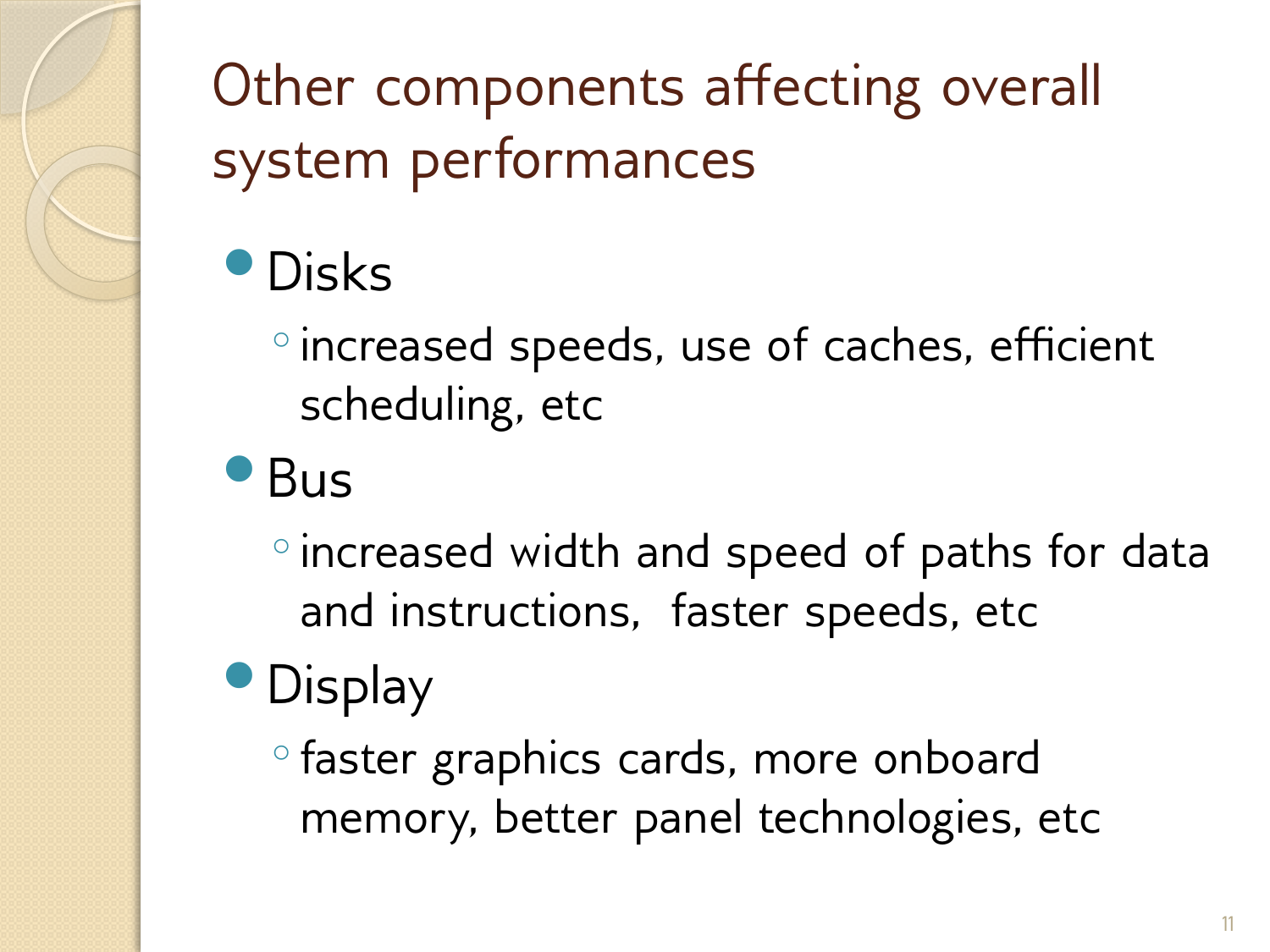

# Other components affecting overall system performances
Disks
increased speeds, use of caches, efficient scheduling, etc
Bus
increased width and speed of paths for data and instructions,  faster speeds, etc
Display
faster graphics cards, more onboard memory, better panel technologies, etc
11